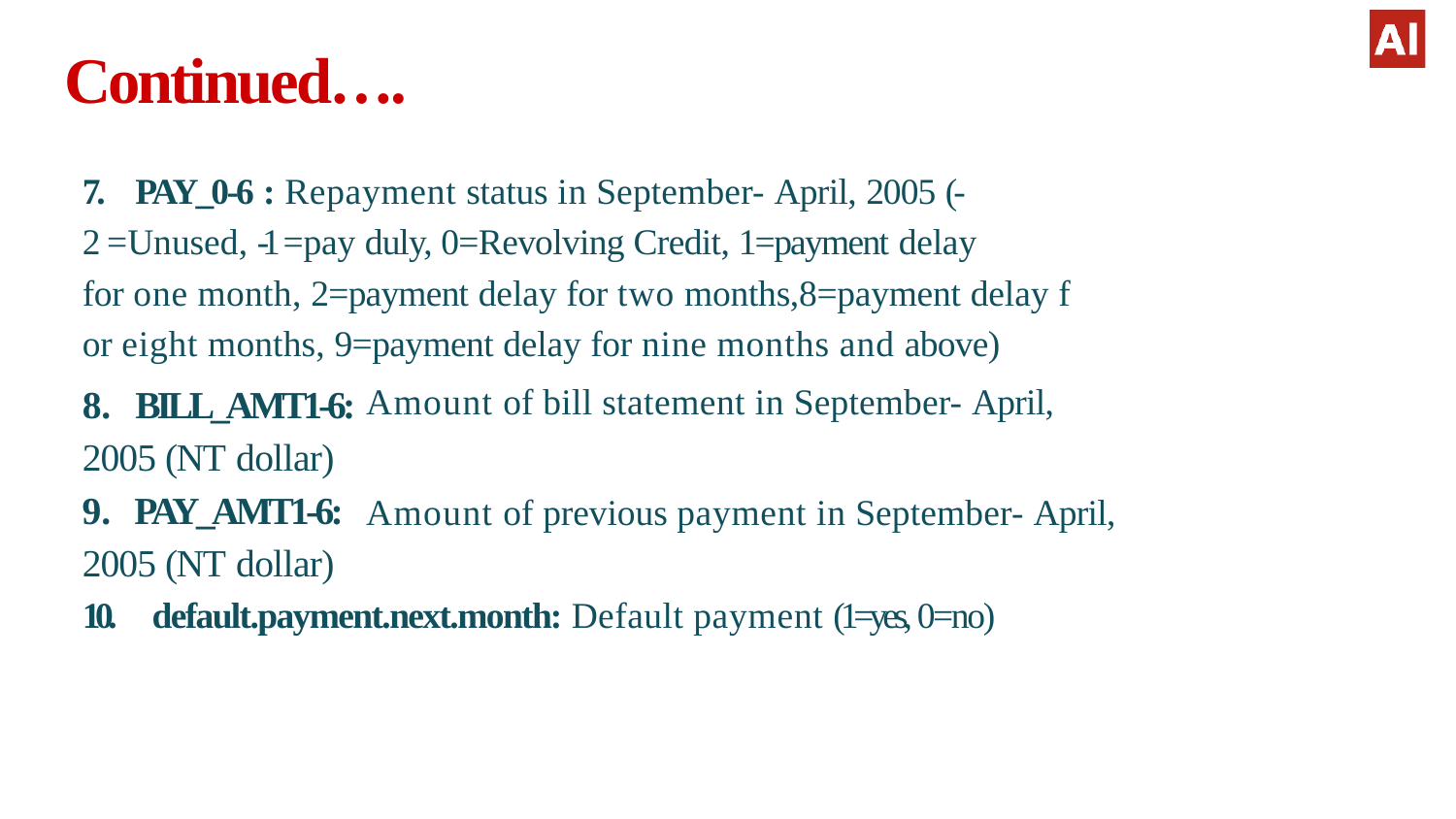

# Continued….
7.	PAY_0-6 : Repayment status in September- April, 2005 (-
2 = Unused, -1 = pay duly, 0=Revolving Credit, 1=payment delay
for one month, 2=payment delay for two months,8=payment delay f
or eight months, 9=payment delay for nine months and above)

BILL_AMT1-6:
2005 (NT dollar)
PAY_AMT1-6:
2005 (NT dollar)
Amount of bill statement in September- April,
Amount of previous payment in September- April,
10.	default.payment.next.month: Default payment (1=yes, 0=no)